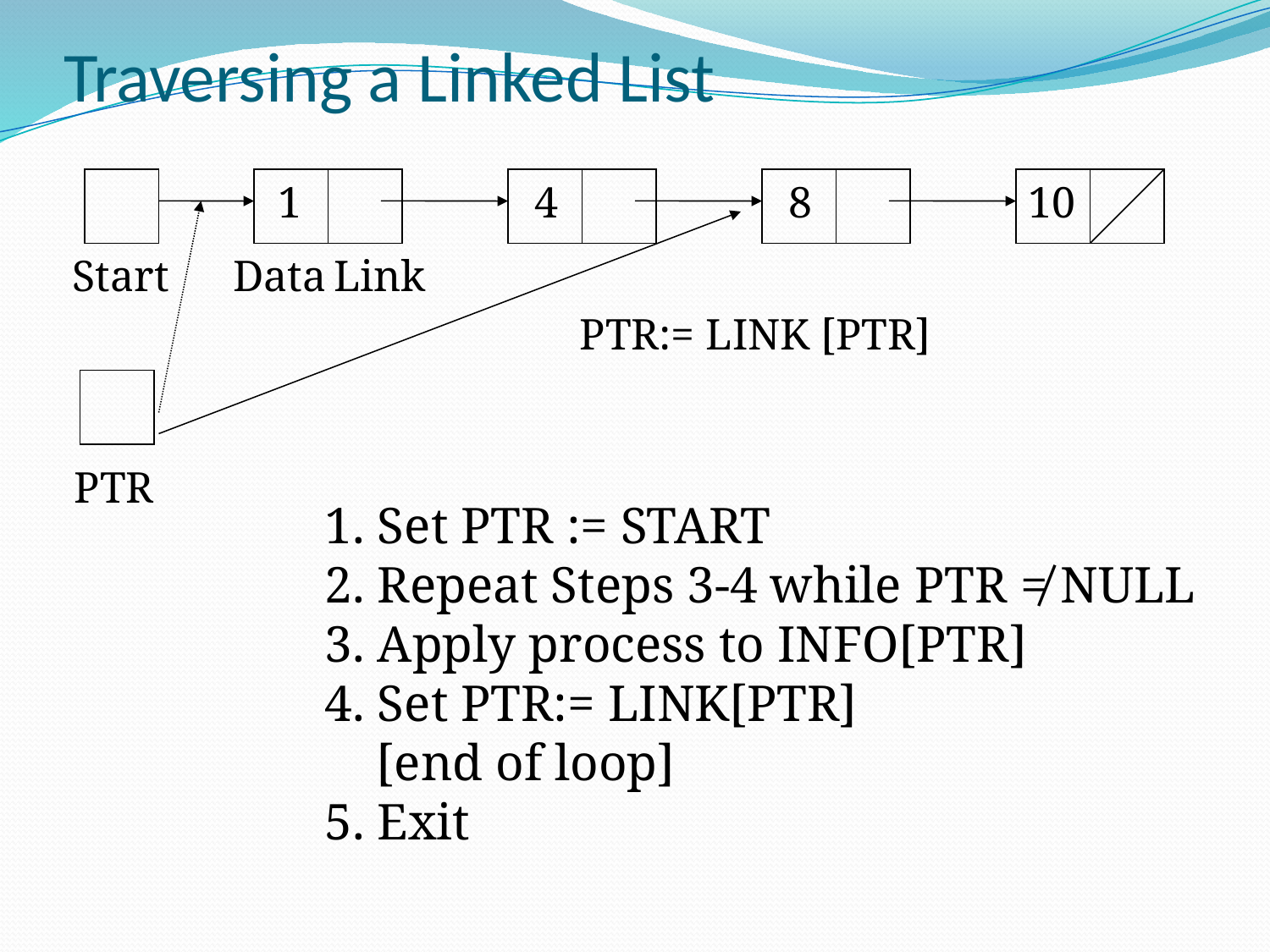

# Traversing a Linked List

1

4

8

10

Start
Data
Link
PTR:= LINK [PTR]

PTR
1. Set PTR := START
2. Repeat Steps 3-4 while PTR ≠ NULL
3. Apply process to INFO[PTR]
4. Set PTR:= LINK[PTR]
    [end of loop]
5. Exit